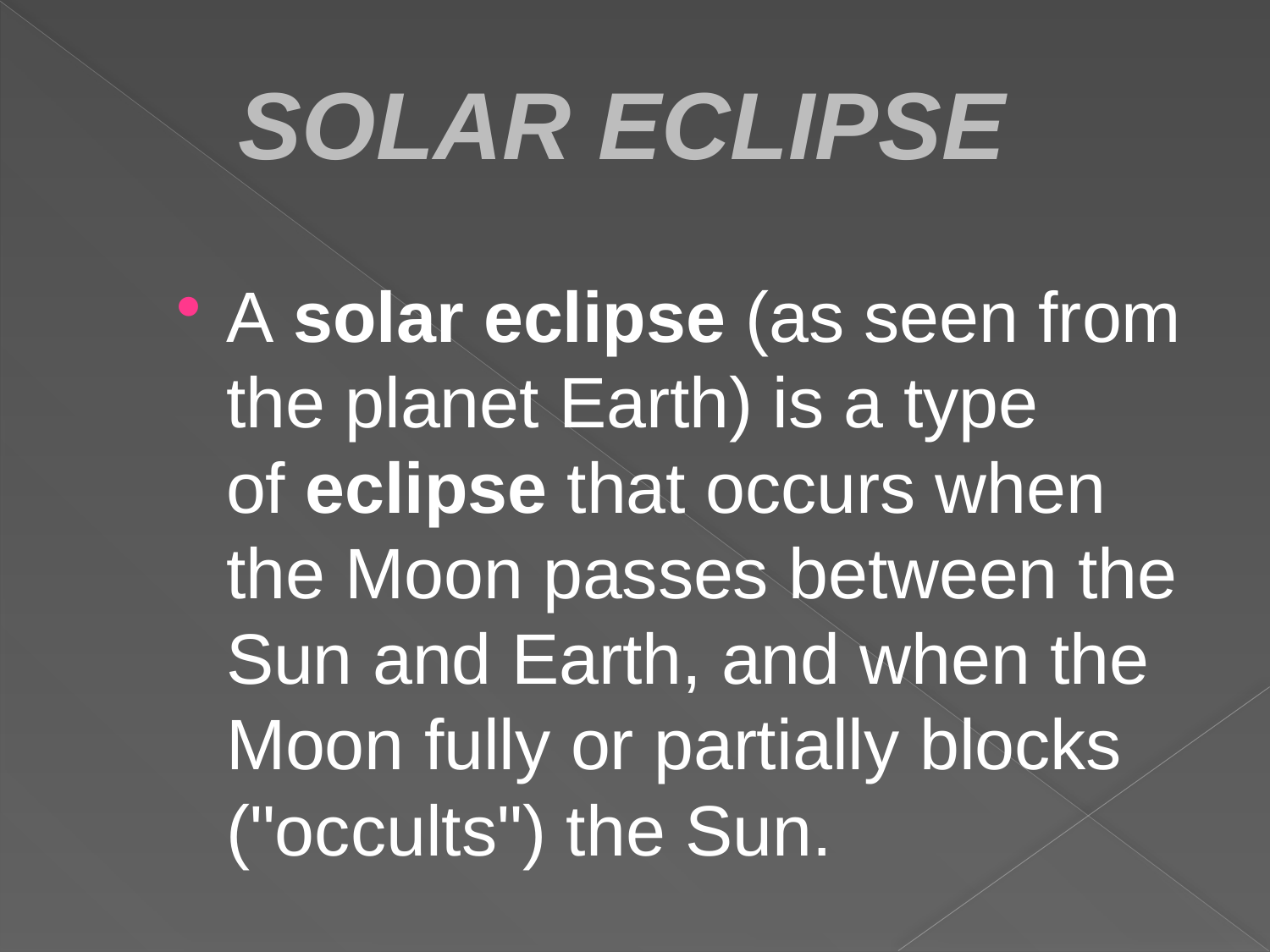

# SOLAR ECLIPSE
A solar eclipse (as seen from the planet Earth) is a type of eclipse that occurs when the Moon passes between the Sun and Earth, and when the Moon fully or partially blocks ("occults") the Sun.